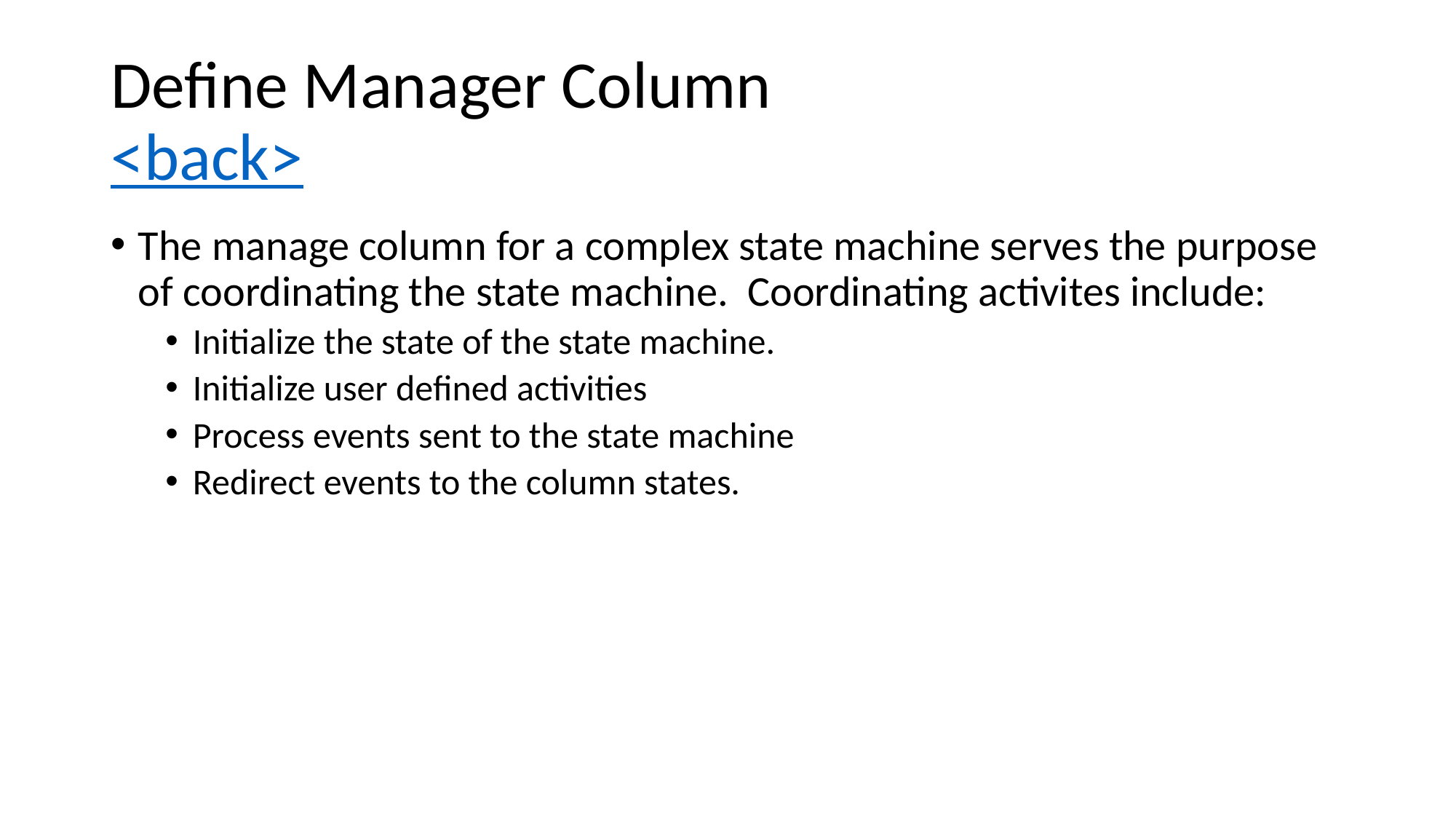

# Define Manager Column <back>
The manage column for a complex state machine serves the purpose of coordinating the state machine.  Coordinating activites include:
Initialize the state of the state machine.
Initialize user defined activities
Process events sent to the state machine
Redirect events to the column states.